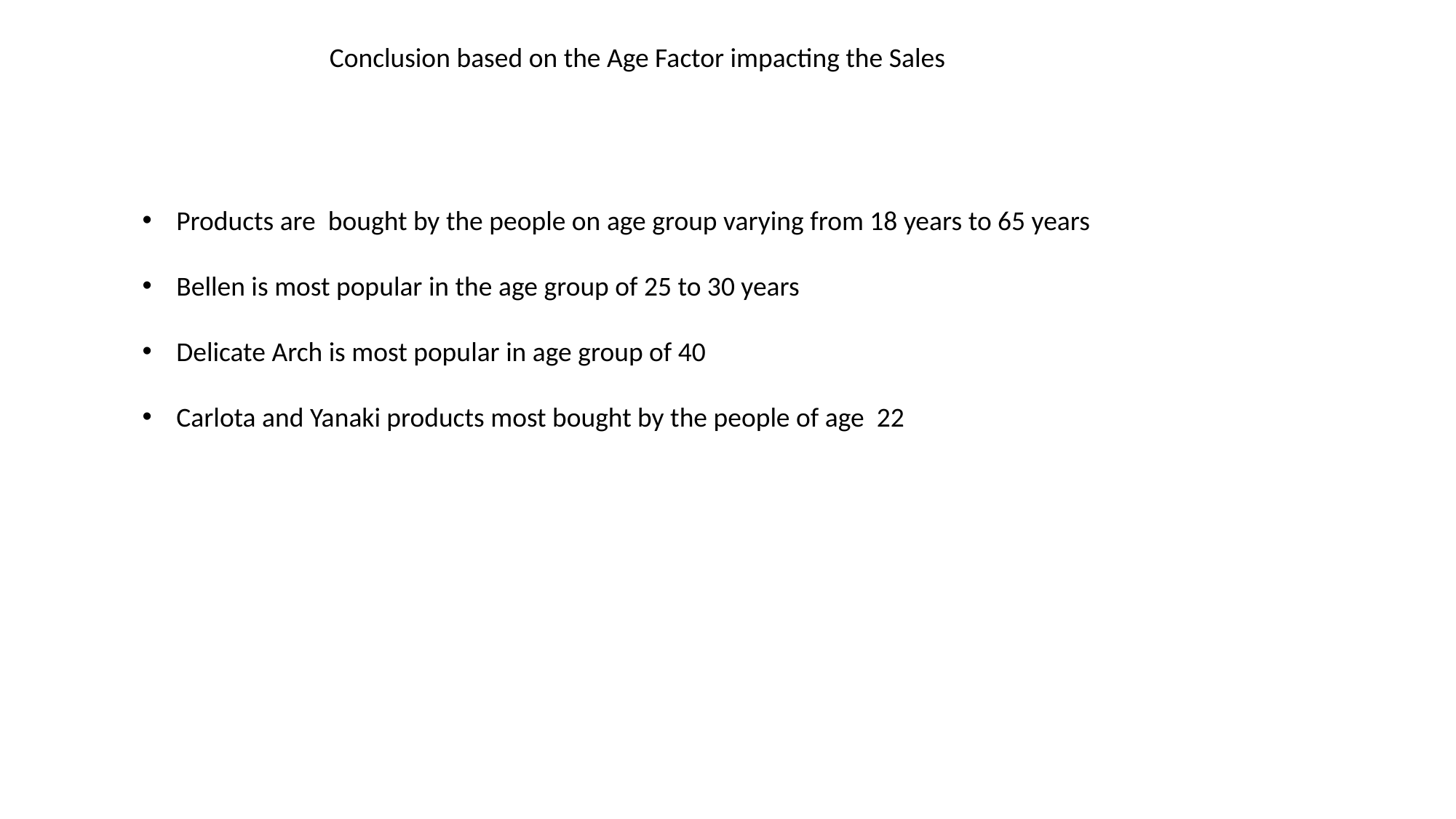

Conclusion based on the Age Factor impacting the Sales
Products are  bought by the people on age group varying from 18 years to 65 years

Bellen is most popular in the age group of 25 to 30 years

Delicate Arch is most popular in age group of 40

Carlota and Yanaki products most bought by the people of age  22